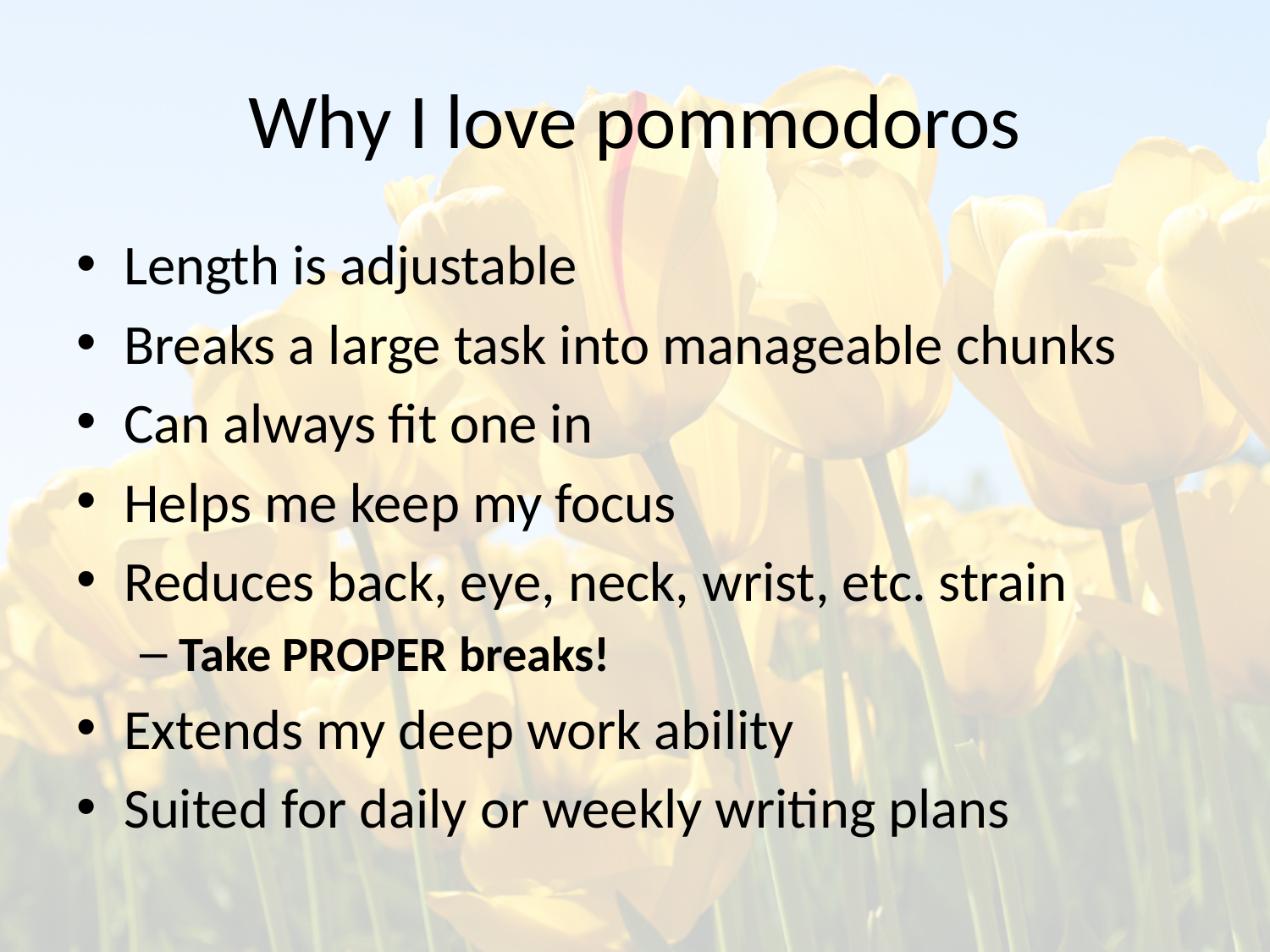

# Why I love pommodoros
Length is adjustable
Breaks a large task into manageable chunks
Can always fit one in
Helps me keep my focus
Reduces back, eye, neck, wrist, etc. strain
Take PROPER breaks!
Extends my deep work ability
Suited for daily or weekly writing plans